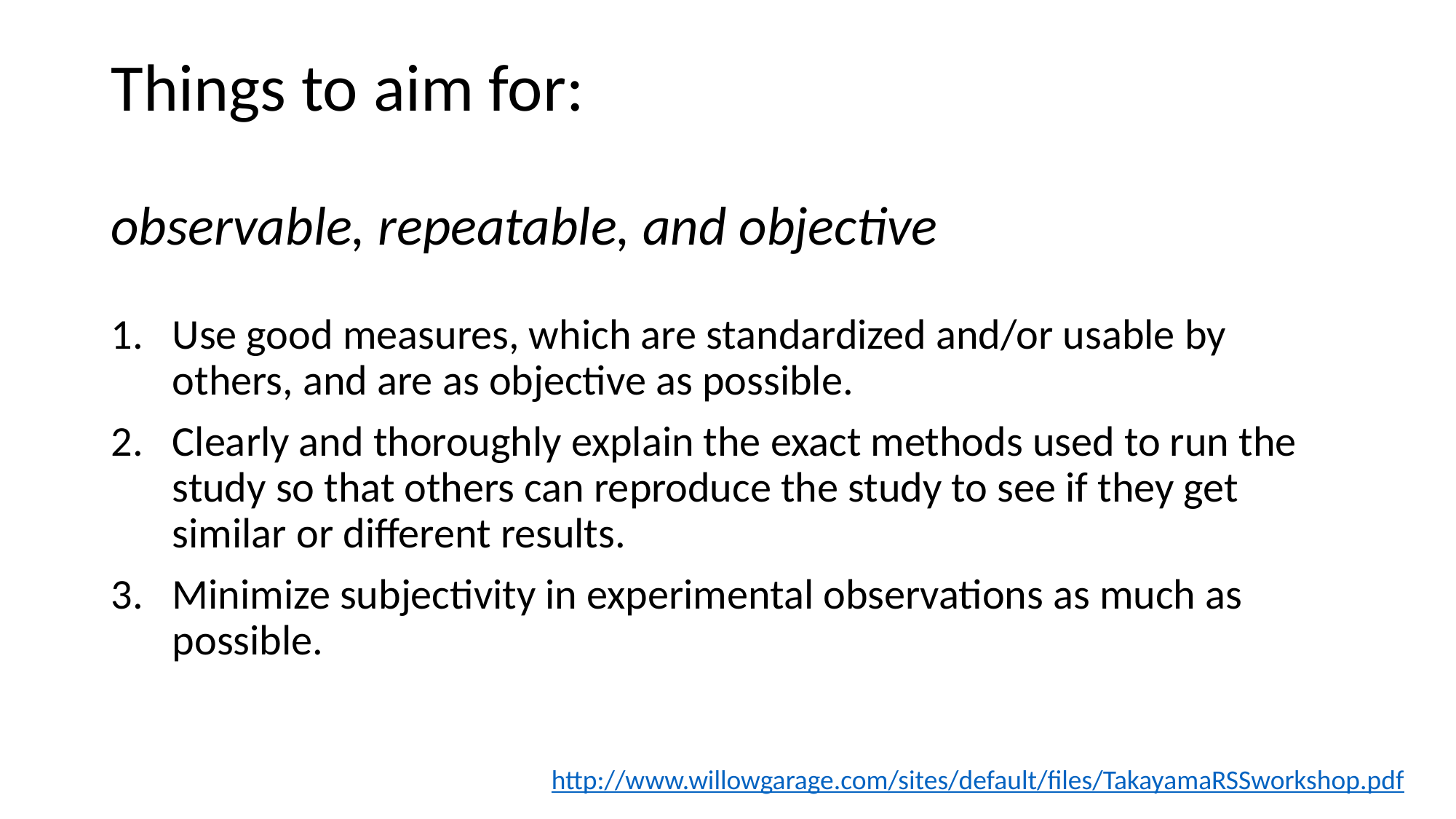

# Things to aim for: observable, repeatable, and objective
Use good measures, which are standardized and/or usable by others, and are as objective as possible.
Clearly and thoroughly explain the exact methods used to run the study so that others can reproduce the study to see if they get similar or different results.
Minimize subjectivity in experimental observations as much as possible.
http://www.willowgarage.com/sites/default/files/TakayamaRSSworkshop.pdf